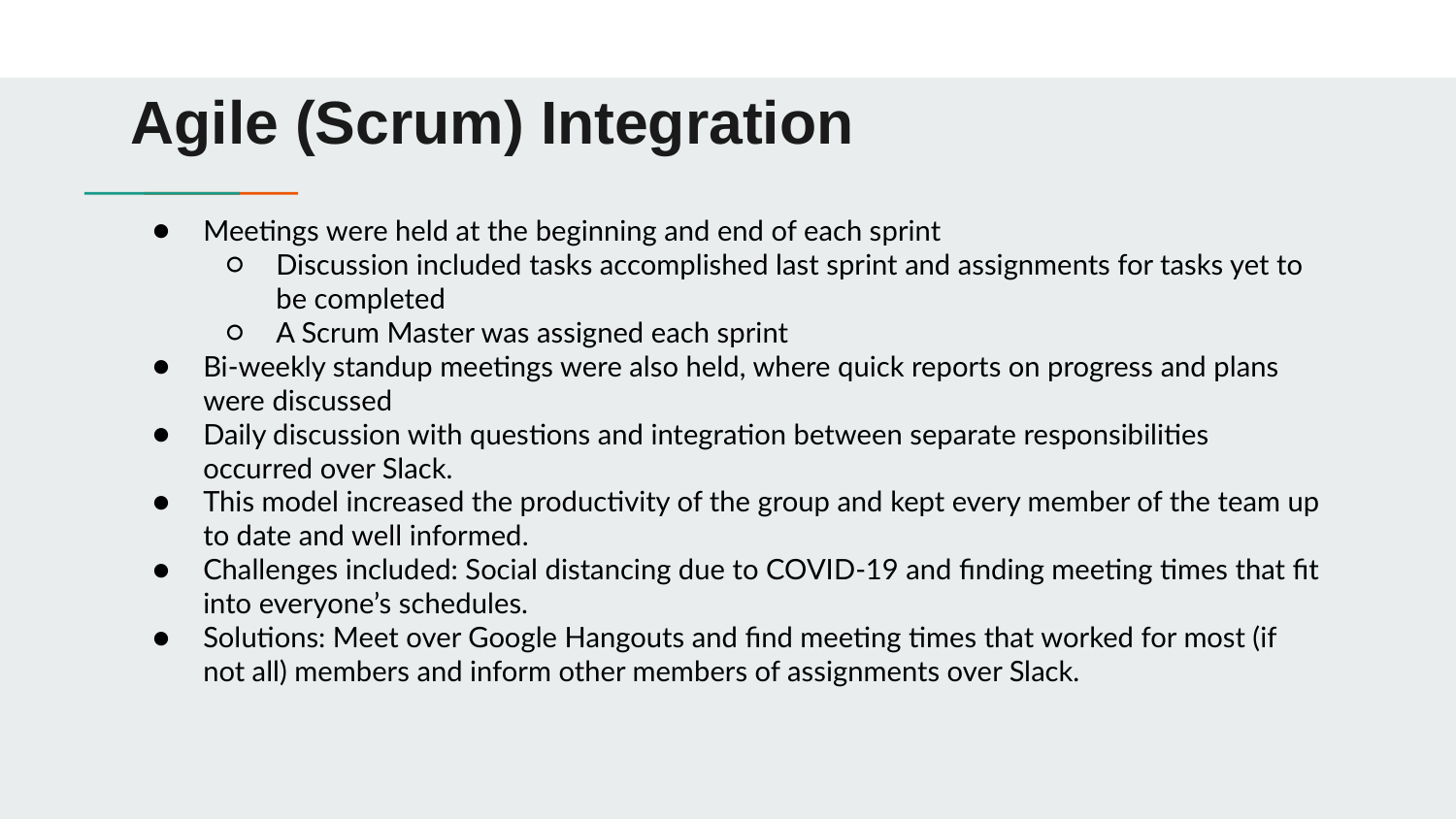

# Agile (Scrum) Integration
Meetings were held at the beginning and end of each sprint
Discussion included tasks accomplished last sprint and assignments for tasks yet to be completed
A Scrum Master was assigned each sprint
Bi-weekly standup meetings were also held, where quick reports on progress and plans were discussed
Daily discussion with questions and integration between separate responsibilities occurred over Slack.
This model increased the productivity of the group and kept every member of the team up to date and well informed.
Challenges included: Social distancing due to COVID-19 and finding meeting times that fit into everyone’s schedules.
Solutions: Meet over Google Hangouts and find meeting times that worked for most (if not all) members and inform other members of assignments over Slack.